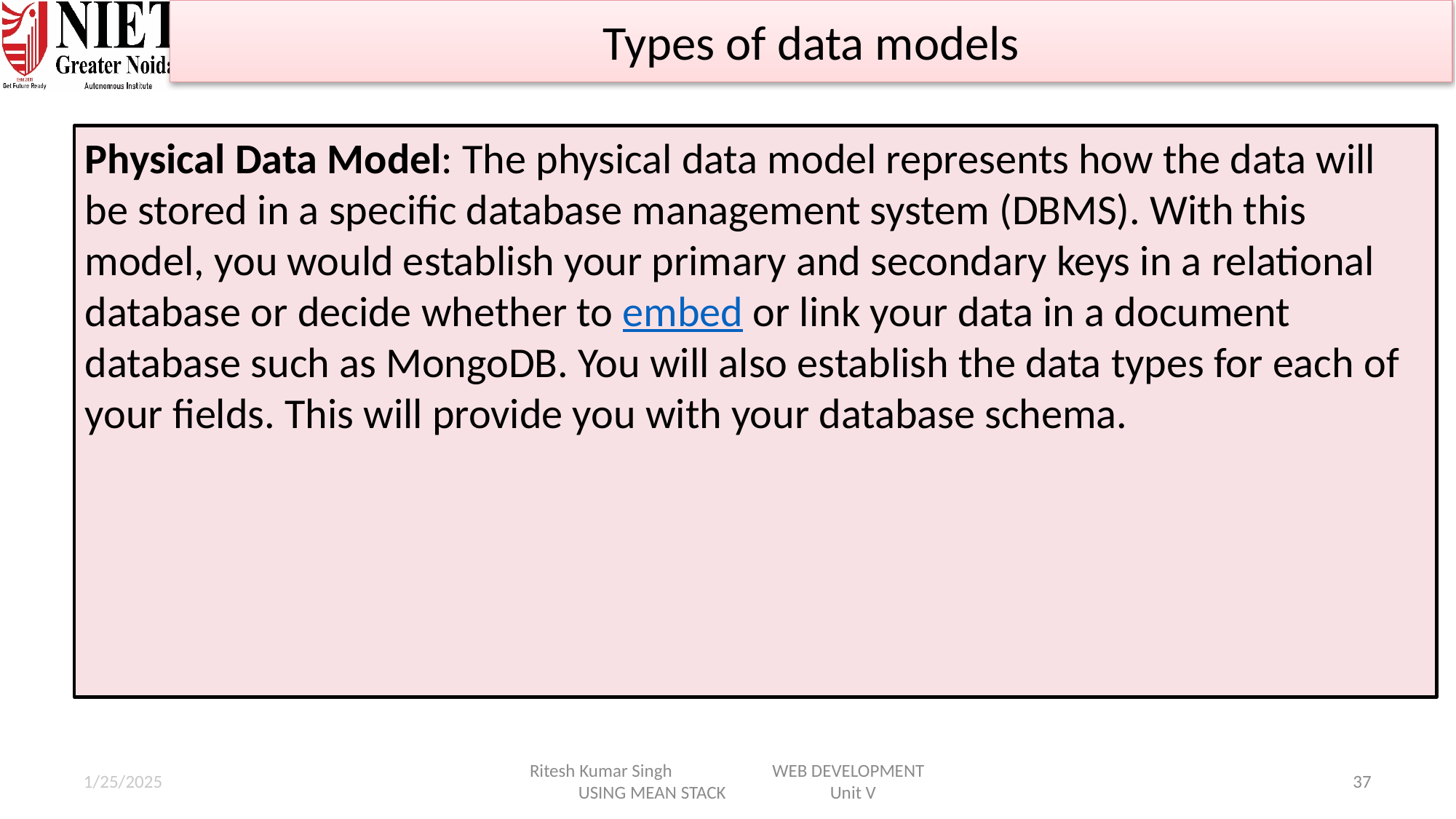

Types of data models
Physical Data Model: The physical data model represents how the data will be stored in a specific database management system (DBMS). With this model, you would establish your primary and secondary keys in a relational database or decide whether to embed or link your data in a document database such as MongoDB. You will also establish the data types for each of your fields. This will provide you with your database schema.

1/25/2025
Ritesh Kumar Singh                        WEB DEVELOPMENT USING MEAN STACK                         Unit V
37